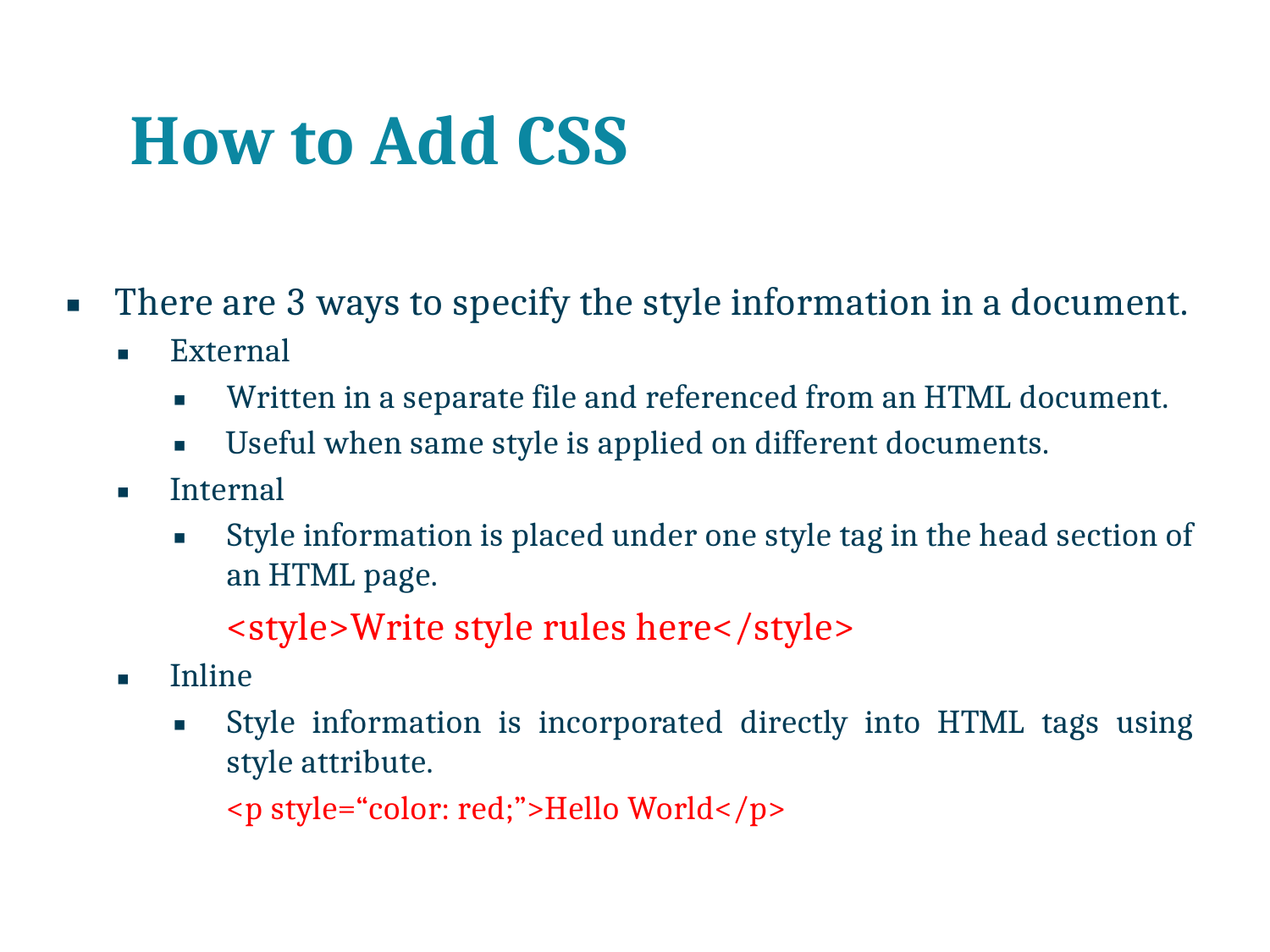

# How to Add CSS
There are 3 ways to specify the style information in a document.
External
Written in a separate file and referenced from an HTML document.
Useful when same style is applied on different documents.
Internal
Style information is placed under one style tag in the head section of an HTML page.
	<style>Write style rules here</style>
Inline
Style information is incorporated directly into HTML tags using style attribute.
	<p style=“color: red;”>Hello World</p>